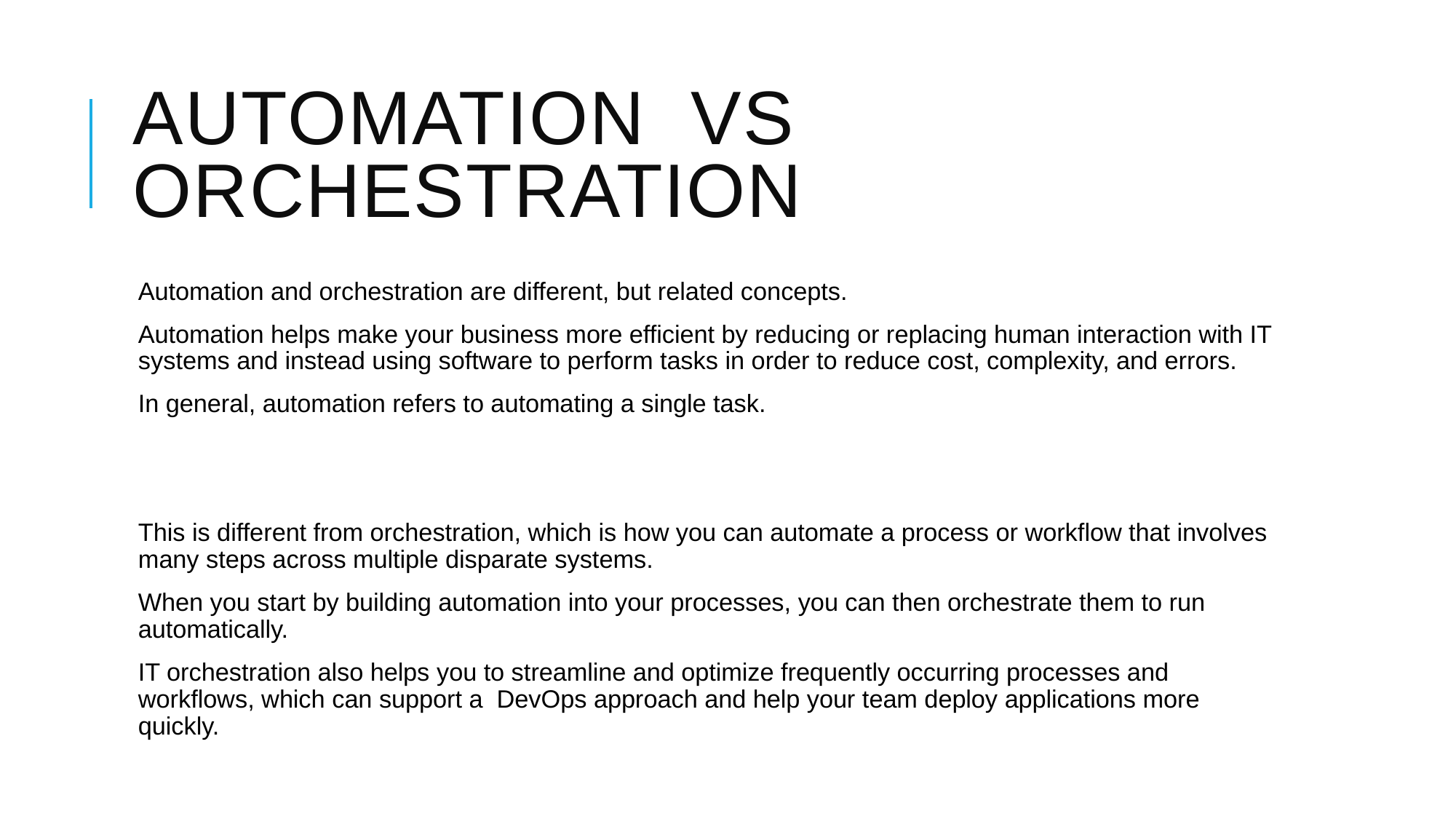

# Automation  vs Orchestration
Automation and orchestration are different, but related concepts.
Automation helps make your business more efficient by reducing or replacing human interaction with IT systems and instead using software to perform tasks in order to reduce cost, complexity, and errors.
In general, automation refers to automating a single task.

This is different from orchestration, which is how you can automate a process or workflow that involves many steps across multiple disparate systems.
When you start by building automation into your processes, you can then orchestrate them to run automatically.
IT orchestration also helps you to streamline and optimize frequently occurring processes and workflows, which can support a  DevOps approach and help your team deploy applications more quickly.